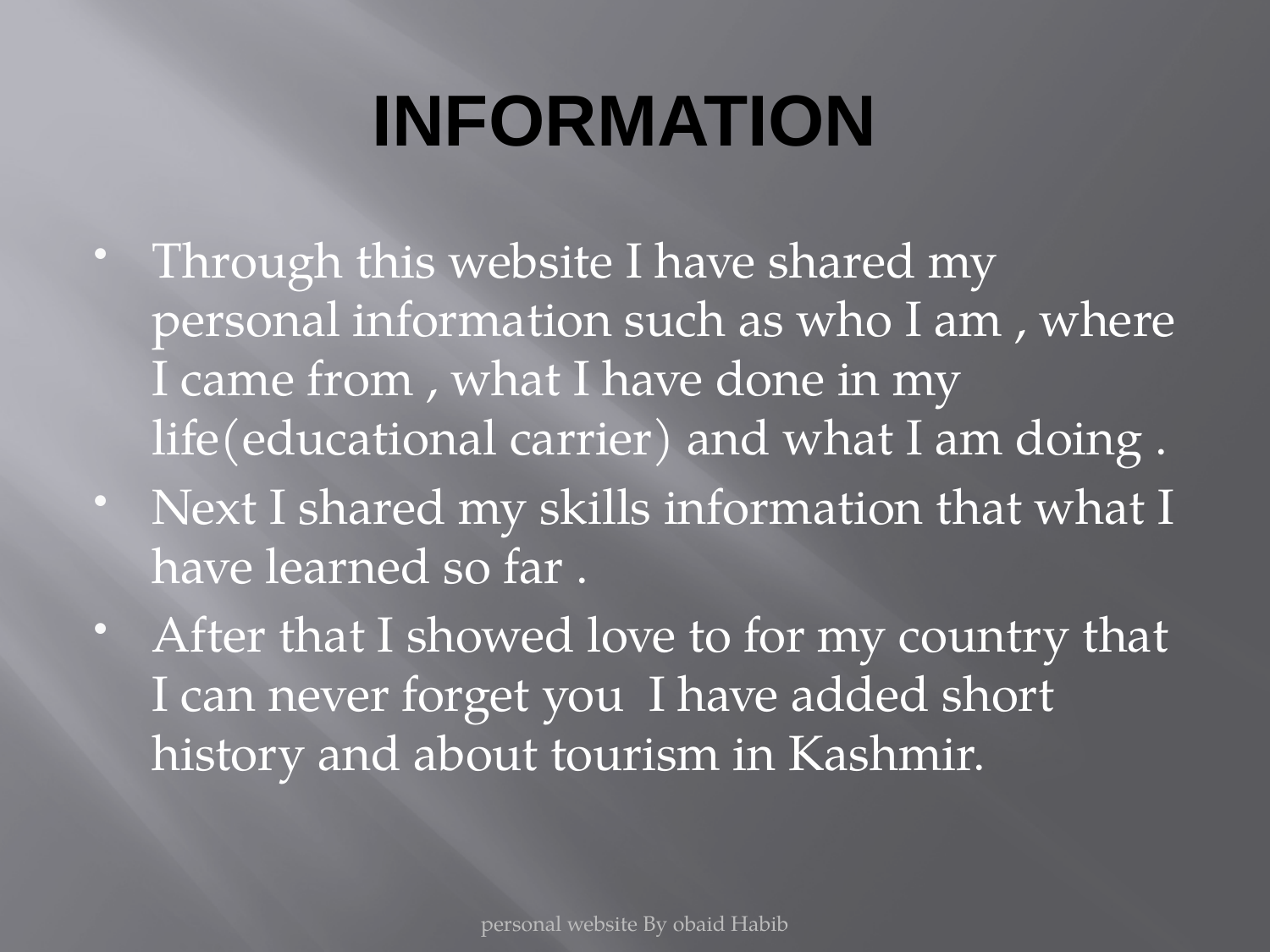

# INFORMATION
Through this website I have shared my personal information such as who I am , where I came from , what I have done in my life(educational carrier) and what I am doing .
Next I shared my skills information that what I have learned so far .
After that I showed love to for my country that I can never forget you  I have added short history and about tourism in Kashmir.
personal website By obaid Habib